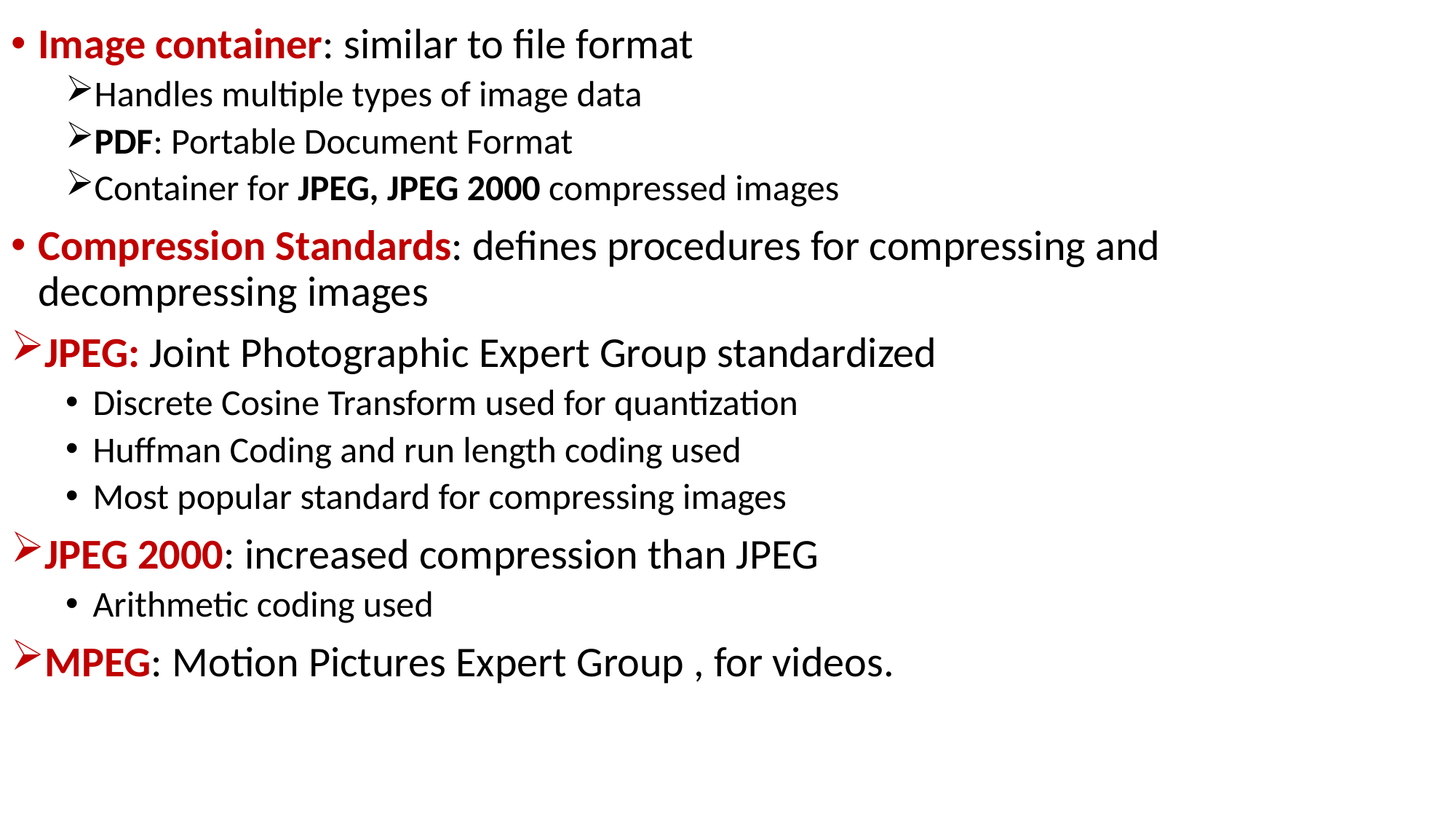

Image container: similar to file format
Handles multiple types of image data
PDF: Portable Document Format
Container for JPEG, JPEG 2000 compressed images
Compression Standards: defines procedures for compressing and decompressing images
JPEG: Joint Photographic Expert Group standardized
Discrete Cosine Transform used for quantization
Huffman Coding and run length coding used
Most popular standard for compressing images
JPEG 2000: increased compression than JPEG
Arithmetic coding used
MPEG: Motion Pictures Expert Group , for videos.